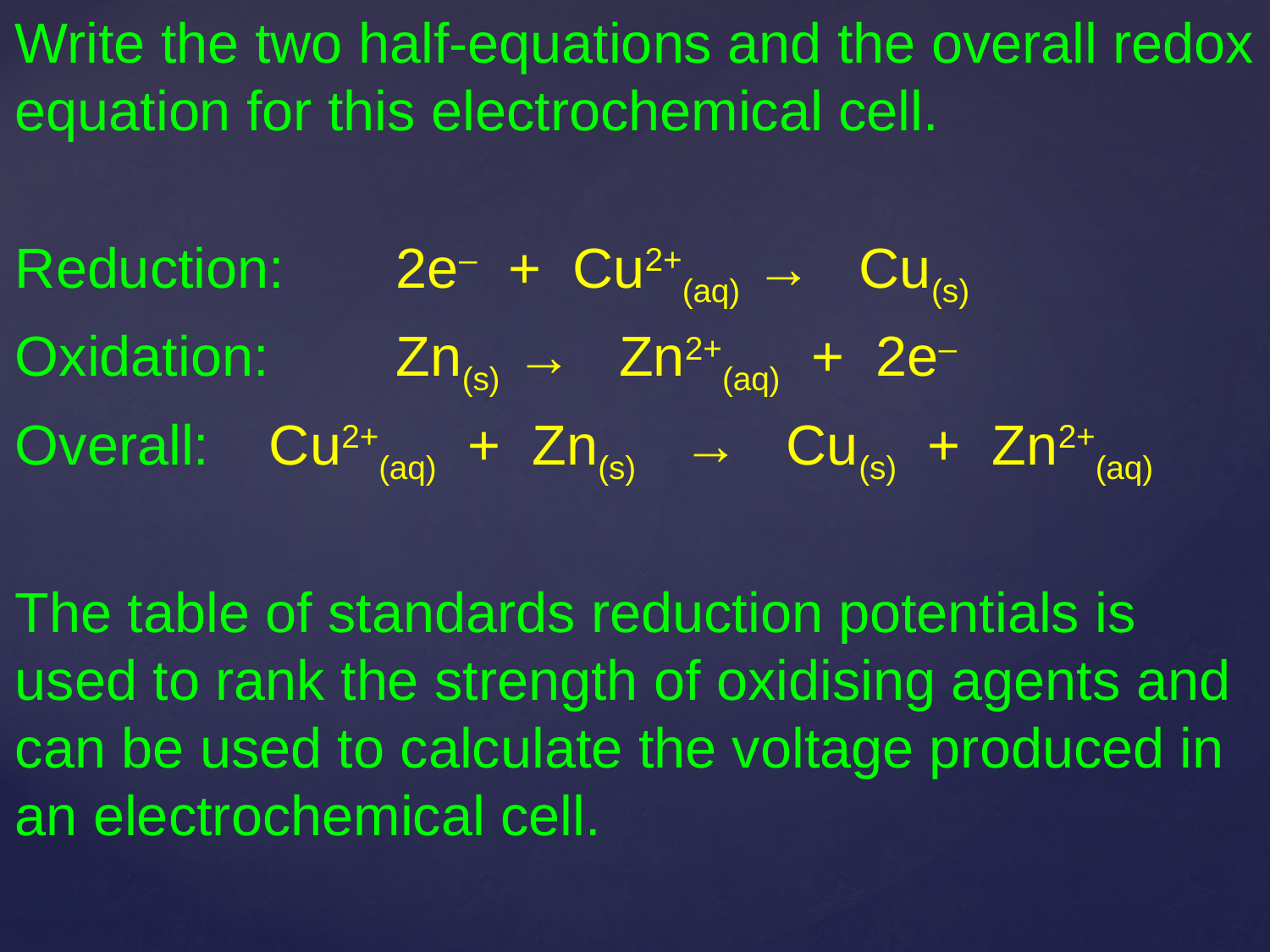

Write the two half-equations and the overall redox equation for this electrochemical cell.

Reduction: 	2e‒  +  Cu2+(aq) →   Cu(s)
Oxidation:   	Zn(s) →   Zn2+(aq)  +  2e‒
Overall:	Cu2+(aq)  +  Zn(s)   →   Cu(s)  +  Zn2+(aq)

The table of standards reduction potentials is used to rank the strength of oxidising agents and can be used to calculate the voltage produced in an electrochemical cell.